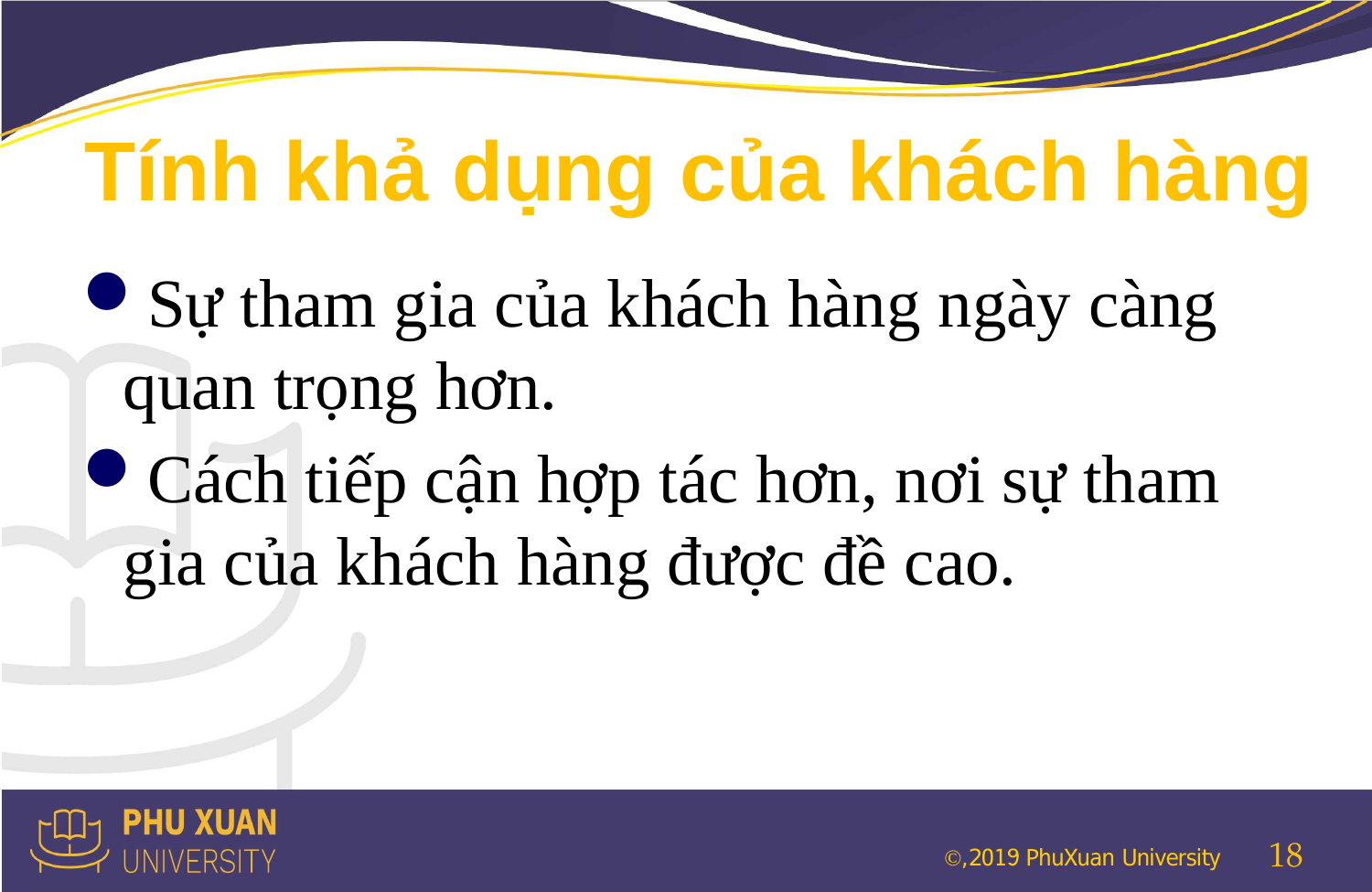

# Tính khả dụng của khách hàng
Sự tham gia của khách hàng ngày càng quan trọng hơn.
Cách tiếp cận hợp tác hơn, nơi sự tham gia của khách hàng được đề cao.
18